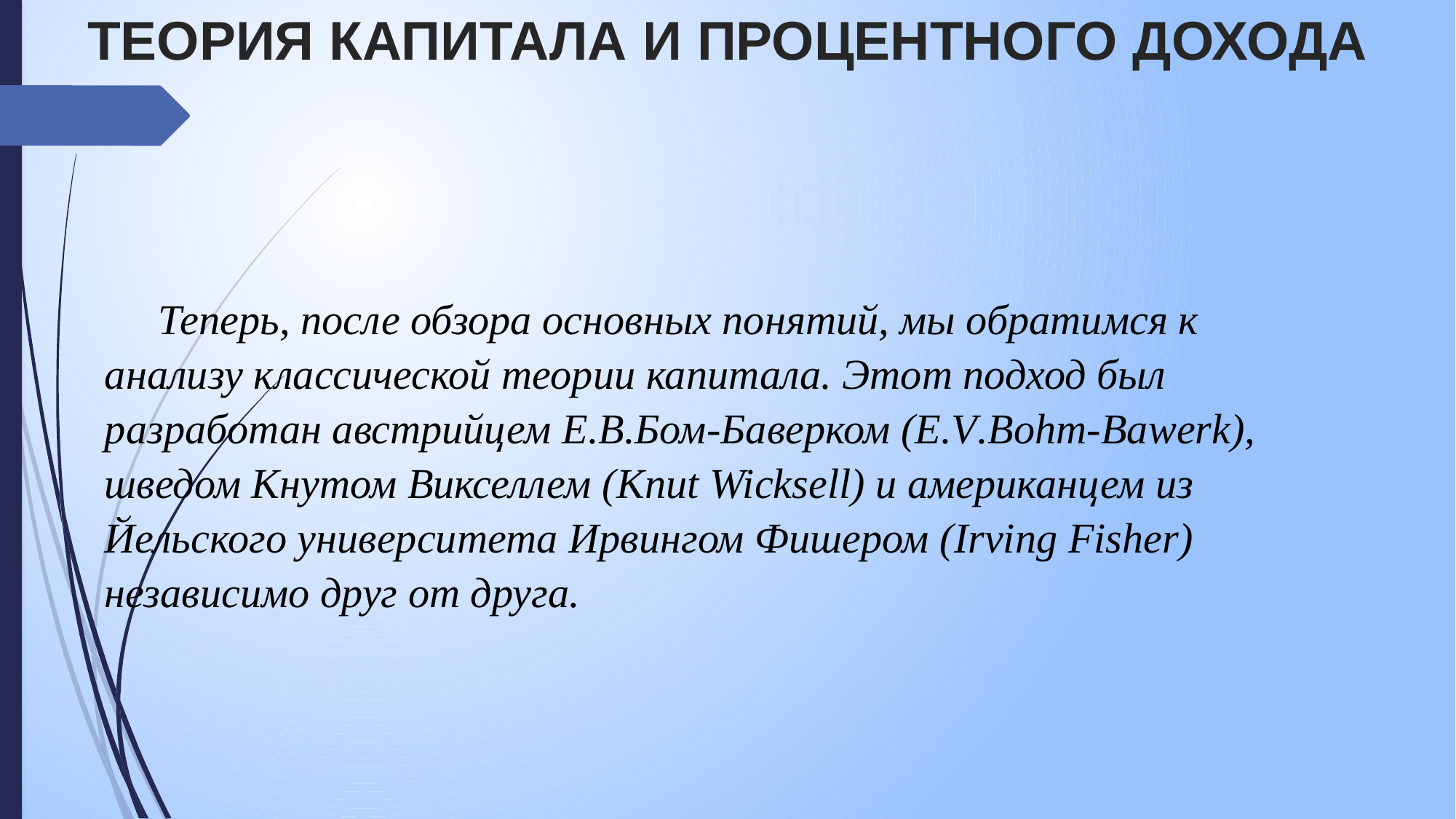

# ТЕОРИЯ КАПИТАЛА И ПРОЦЕНТНОГО ДОХОДА
Теперь, после обзора основных понятий, мы обратимся к анализу классической теории капитала. Этот подход был разработан австрийцем Е.В.Бом-Баверком (E.V.Bohm-Bawerk), шведом Кнутом Викселлем (Knut Wicksell) и американцем из Йельского университета Ирвингом Фишером (Irving Fisher) независимо друг от друга.